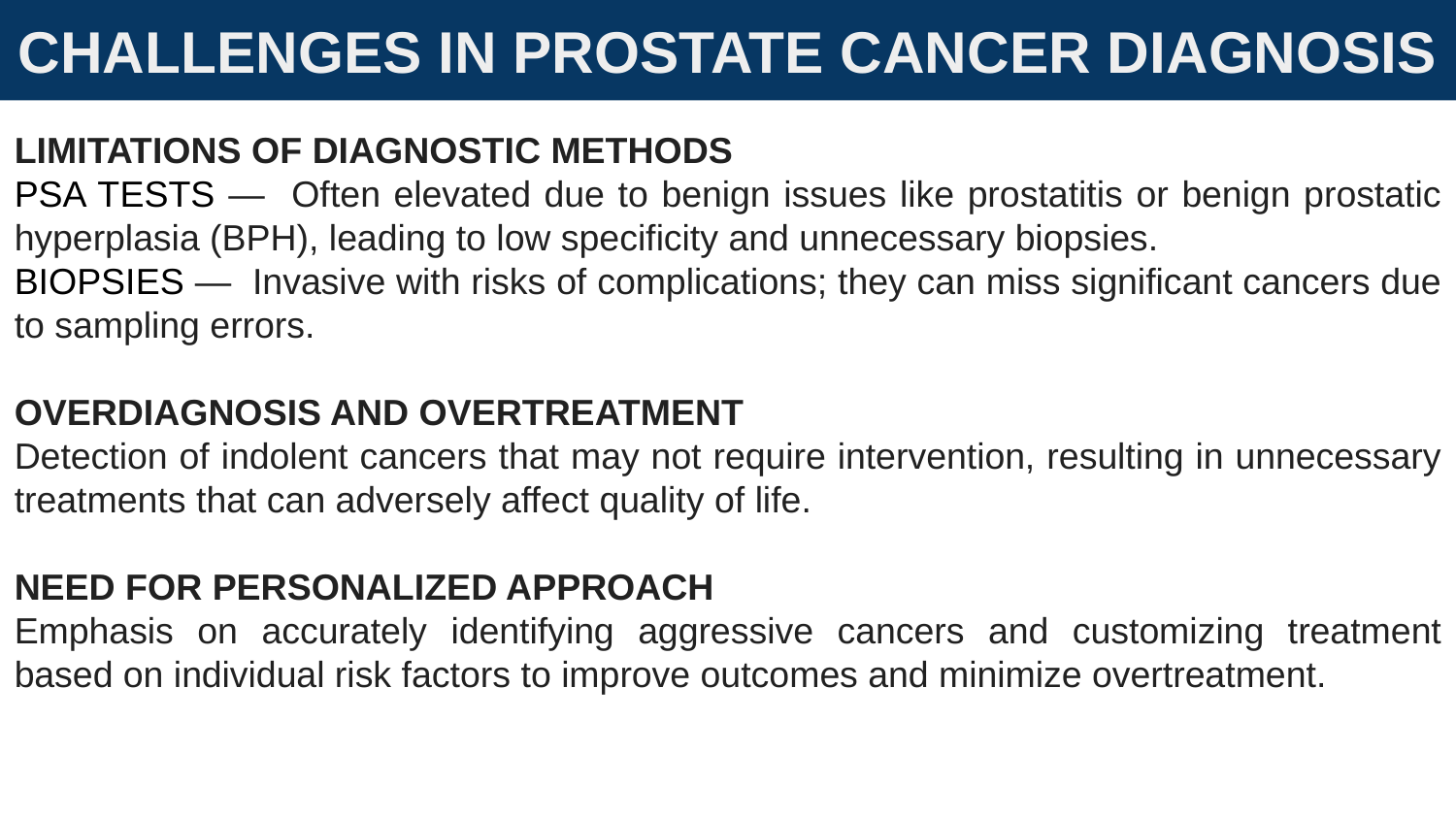

CHALLENGES IN PROSTATE CANCER DIAGNOSIS
LIMITATIONS OF DIAGNOSTIC METHODS
PSA TESTS —  Often elevated due to benign issues like prostatitis or benign prostatic hyperplasia (BPH), leading to low specificity and unnecessary biopsies.
BIOPSIES —  Invasive with risks of complications; they can miss significant cancers due to sampling errors.

OVERDIAGNOSIS AND OVERTREATMENT
Detection of indolent cancers that may not require intervention, resulting in unnecessary treatments that can adversely affect quality of life.

NEED FOR PERSONALIZED APPROACH
Emphasis on accurately identifying aggressive cancers and customizing treatment based on individual risk factors to improve outcomes and minimize overtreatment.